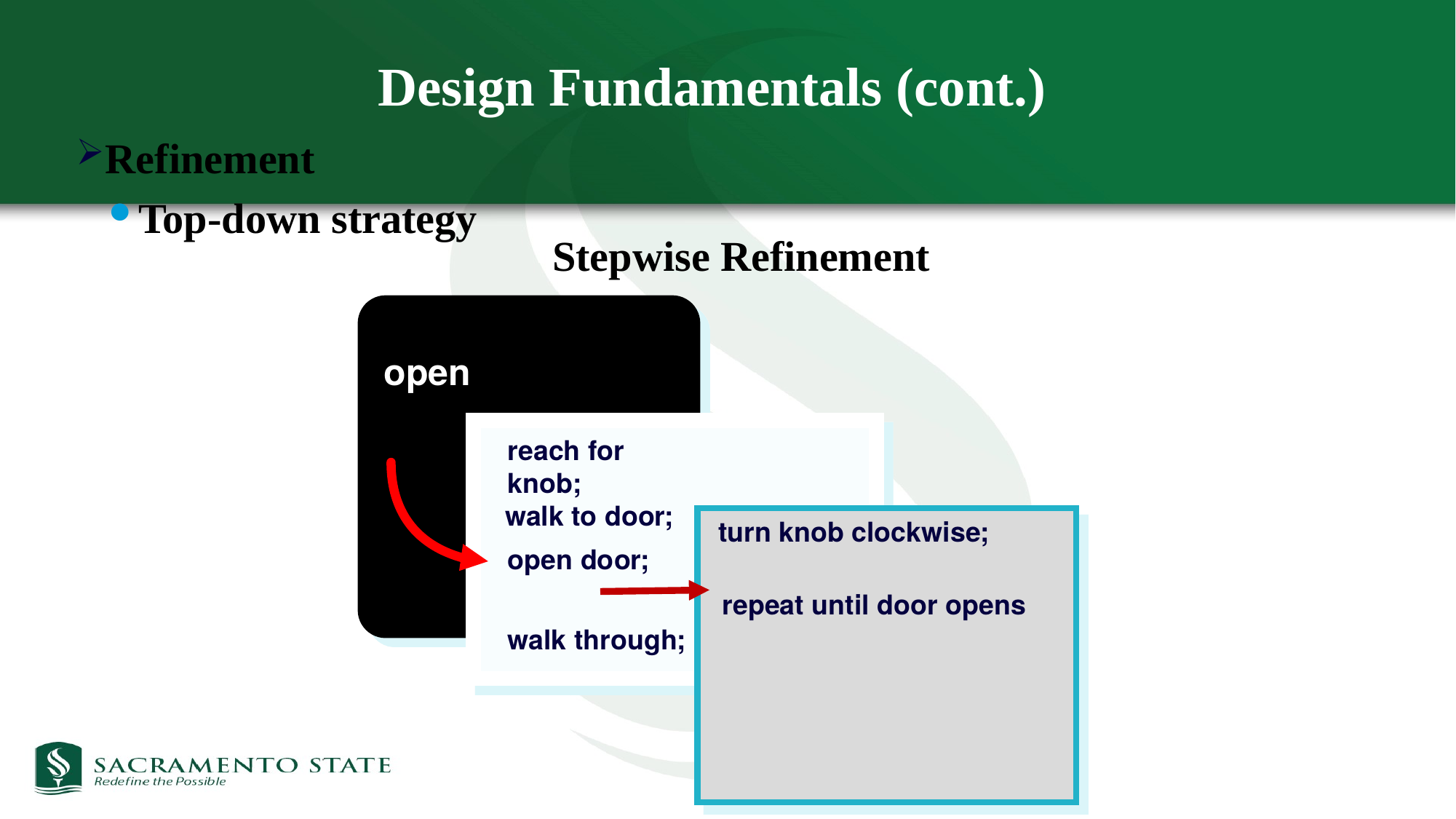

# Design Fundamentals (cont.)
Refinement
Top-down strategy
Stepwise Refinement

open

reach for knob;

walk to door;

turn knob clockwise;

open door;

repeat until door opens

walk through;